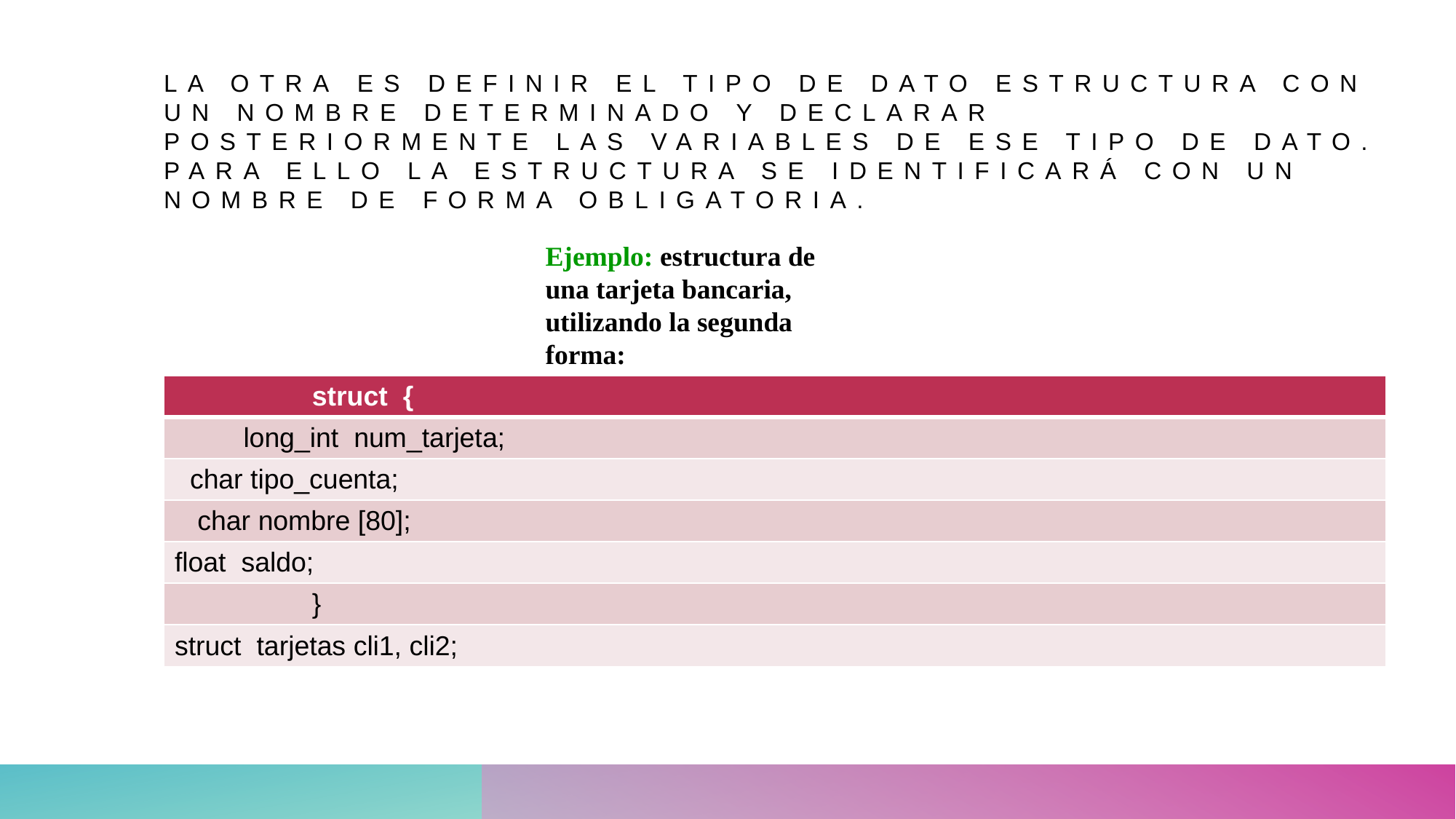

# La otra es Definir el tipo de dato estructura con un nombre determinado y declarar posteriormente las variables de ese tipo de dato. Para ello la estructura se identificará con un nombre de forma obligatoria.
Ejemplo: estructura de una tarjeta bancaria, utilizando la segunda forma:

| struct  { |
| --- |
| long\_int  num\_tarjeta; |
| char tipo\_cuenta; |
| char nombre [80]; |
| float  saldo; |
| } |
| struct  tarjetas cli1, cli2; |